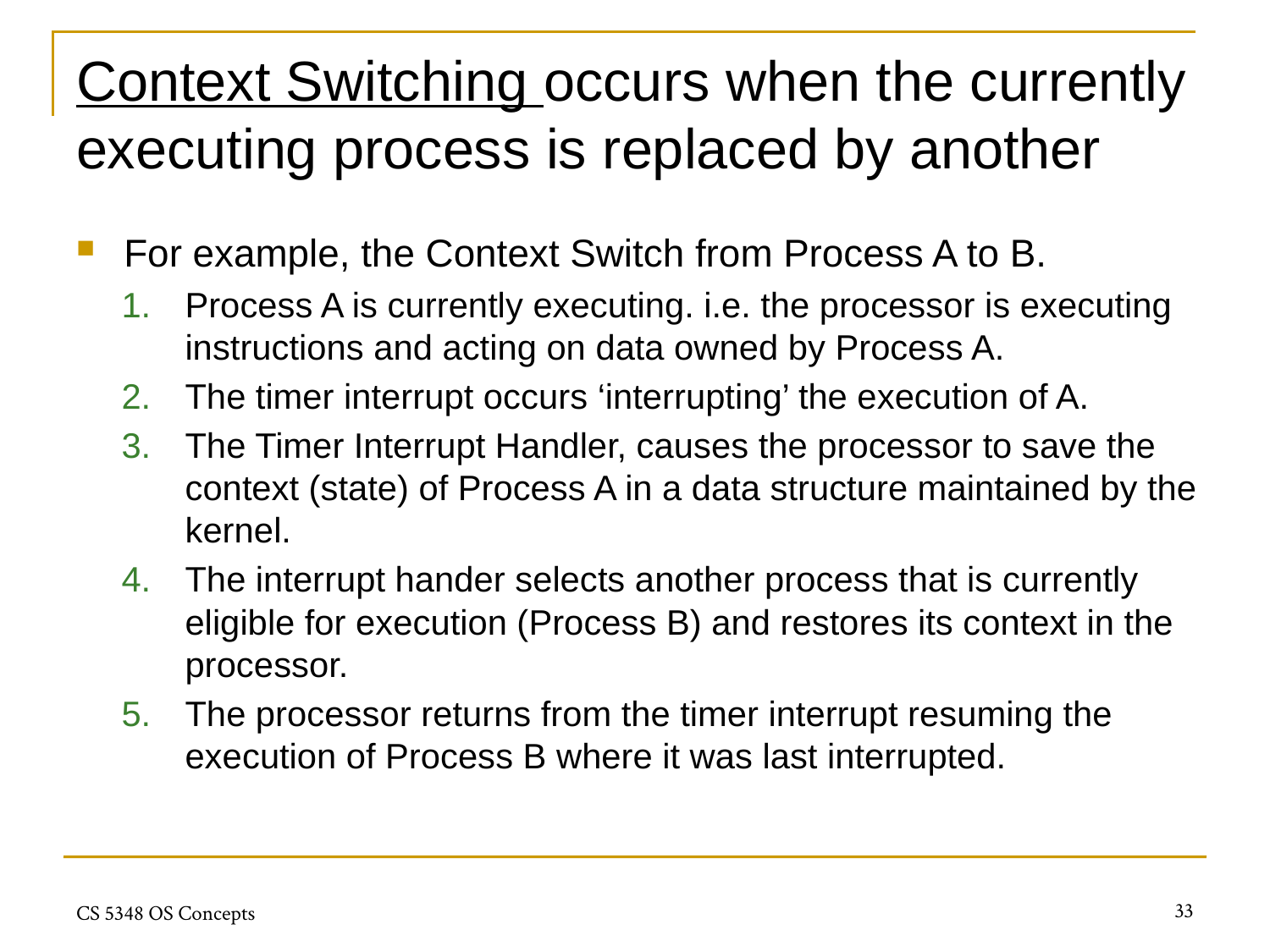

# Context Switching occurs when the currently executing process is replaced by another
For example, the Context Switch from Process A to B.
Process A is currently executing. i.e. the processor is executing instructions and acting on data owned by Process A.
The timer interrupt occurs ‘interrupting’ the execution of A.
The Timer Interrupt Handler, causes the processor to save the context (state) of Process A in a data structure maintained by the kernel.
The interrupt hander selects another process that is currently eligible for execution (Process B) and restores its context in the processor.
The processor returns from the timer interrupt resuming the execution of Process B where it was last interrupted.
33
CS 5348 OS Concepts